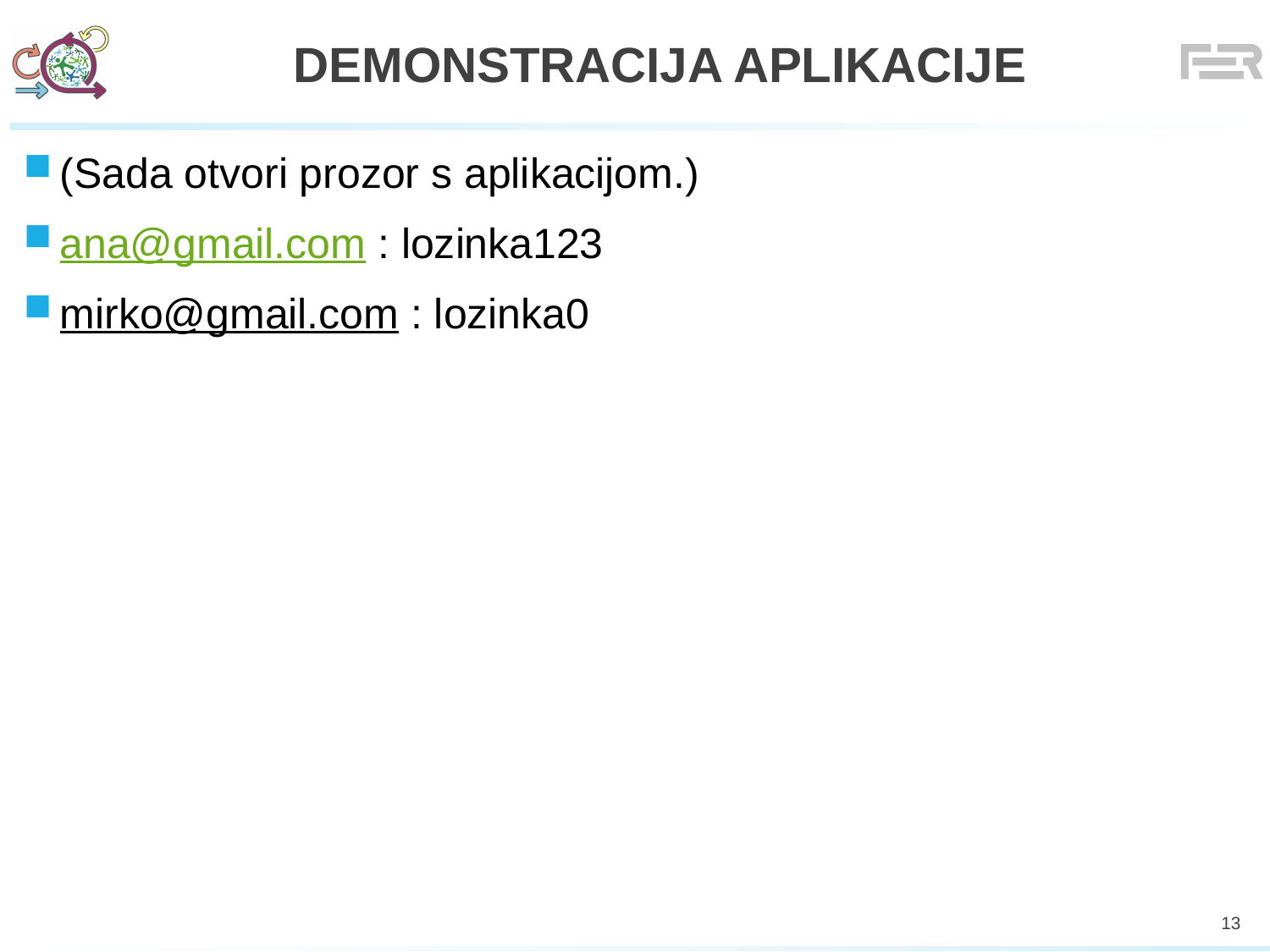

# Demonstracija aplikacije
(Sada otvori prozor s aplikacijom.)
ana@gmail.com : lozinka123
mirko@gmail.com : lozinka0

13